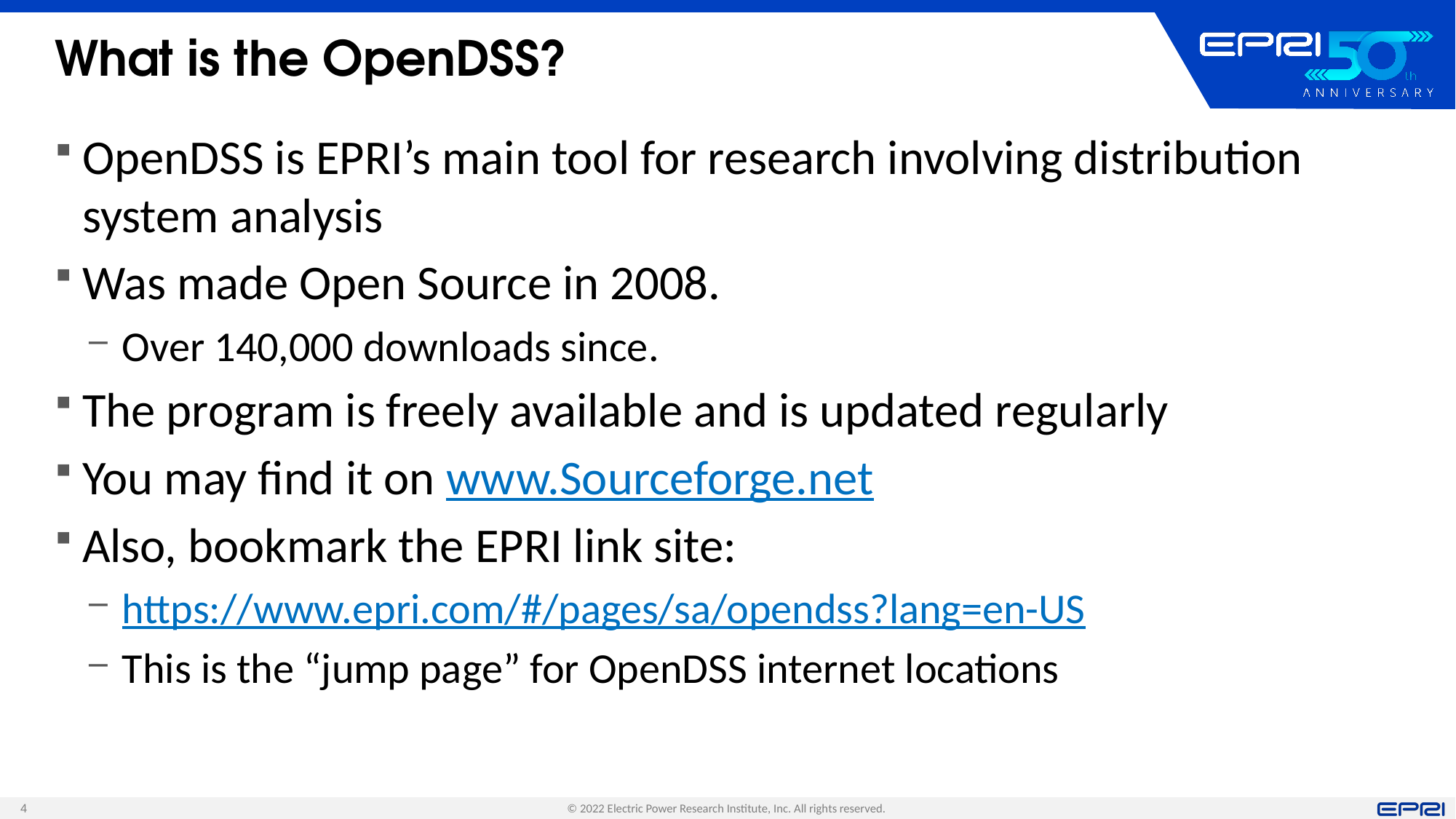

# What is the OpenDSS?
OpenDSS is EPRI’s main tool for research involving distribution system analysis
Was made Open Source in 2008.
Over 140,000 downloads since.
The program is freely available and is updated regularly
You may find it on www.Sourceforge.net
Also, bookmark the EPRI link site:
https://www.epri.com/#/pages/sa/opendss?lang=en-US
This is the “jump page” for OpenDSS internet locations